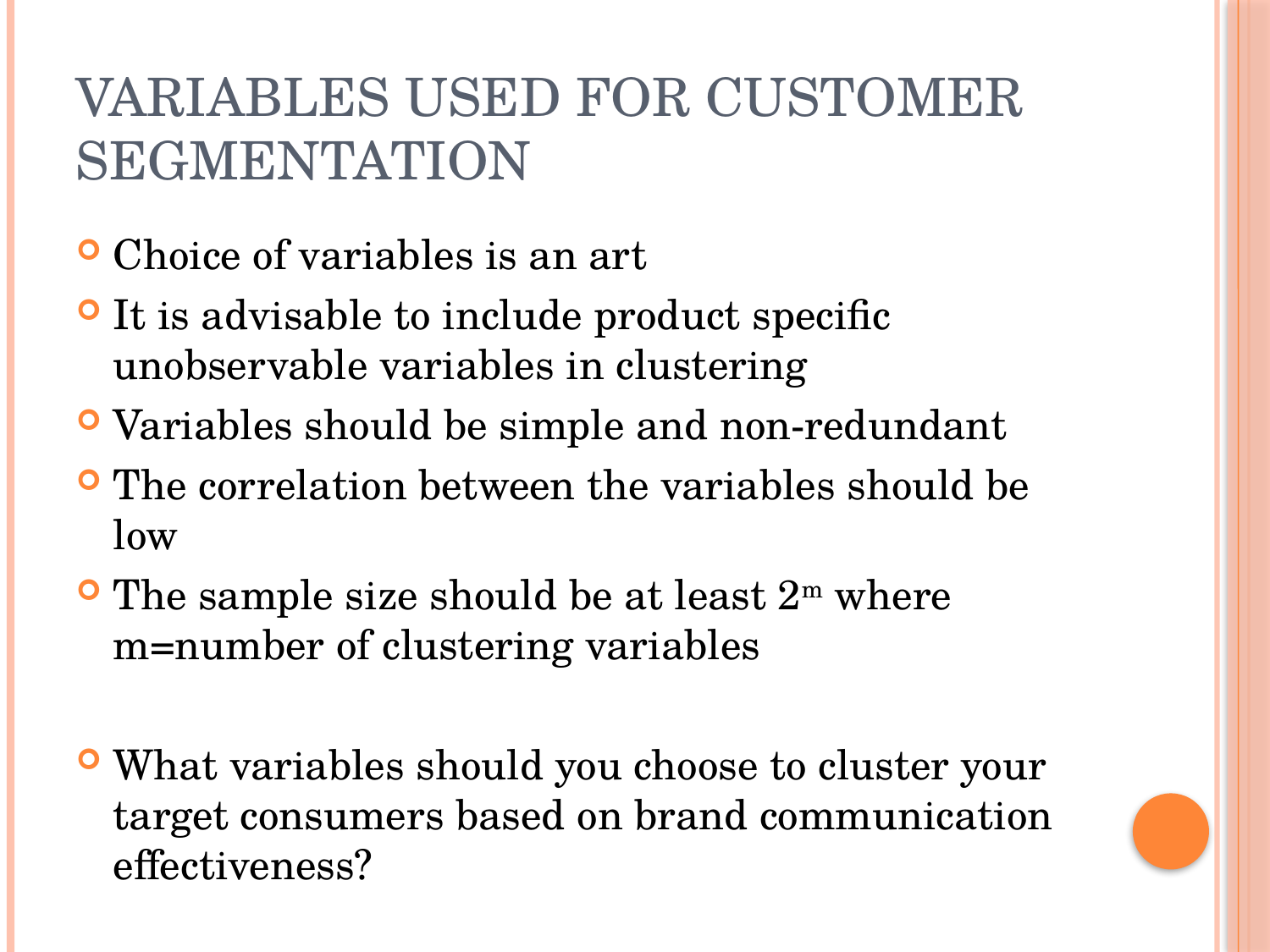

# Variables used for customer segmentation
Choice of variables is an art
It is advisable to include product specific unobservable variables in clustering
Variables should be simple and non-redundant
The correlation between the variables should be low
The sample size should be at least 2m where m=number of clustering variables

What variables should you choose to cluster your target consumers based on brand communication effectiveness?